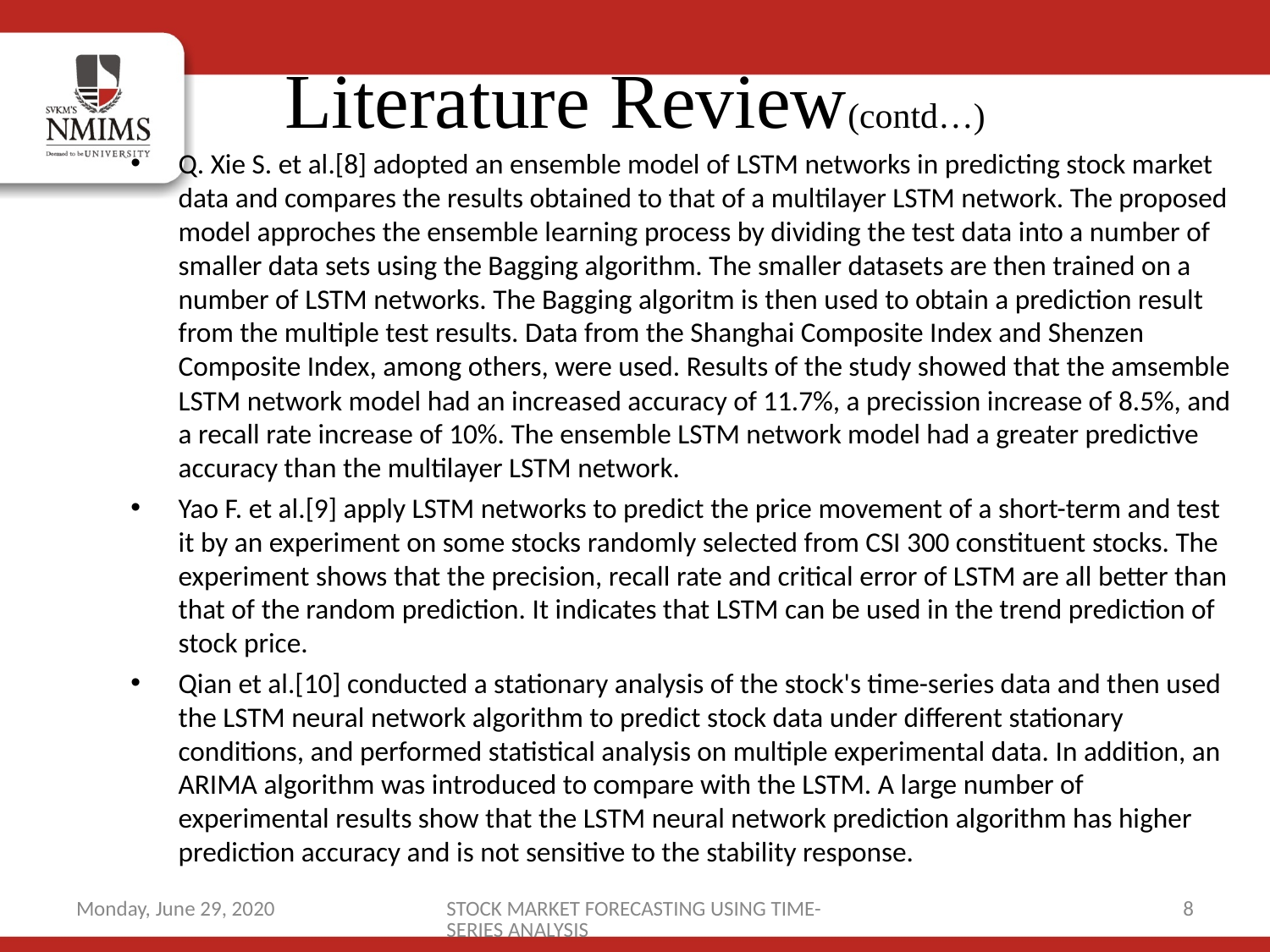

# Literature Review(contd…)
Q. Xie S. et al.[8] adopted an ensemble model of LSTM networks in predicting stock market data and compares the results obtained to that of a multilayer LSTM network. The proposed model approches the ensemble learning process by dividing the test data into a number of smaller data sets using the Bagging algorithm. The smaller datasets are then trained on a number of LSTM networks. The Bagging algoritm is then used to obtain a prediction result from the multiple test results. Data from the Shanghai Composite Index and Shenzen Composite Index, among others, were used. Results of the study showed that the amsemble LSTM network model had an increased accuracy of 11.7%, a precission increase of 8.5%, and a recall rate increase of 10%. The ensemble LSTM network model had a greater predictive accuracy than the multilayer LSTM network.
Yao F. et al.[9] apply LSTM networks to predict the price movement of a short-term and test it by an experiment on some stocks randomly selected from CSI 300 constituent stocks. The experiment shows that the precision, recall rate and critical error of LSTM are all better than that of the random prediction. It indicates that LSTM can be used in the trend prediction of stock price.
Qian et al.[10] conducted a stationary analysis of the stock's time-series data and then used the LSTM neural network algorithm to predict stock data under different stationary conditions, and performed statistical analysis on multiple experimental data. In addition, an ARIMA algorithm was introduced to compare with the LSTM. A large number of experimental results show that the LSTM neural network prediction algorithm has higher prediction accuracy and is not sensitive to the stability response.

Monday, June 29, 2020
STOCK MARKET FORECASTING USING TIME-SERIES ANALYSIS
8